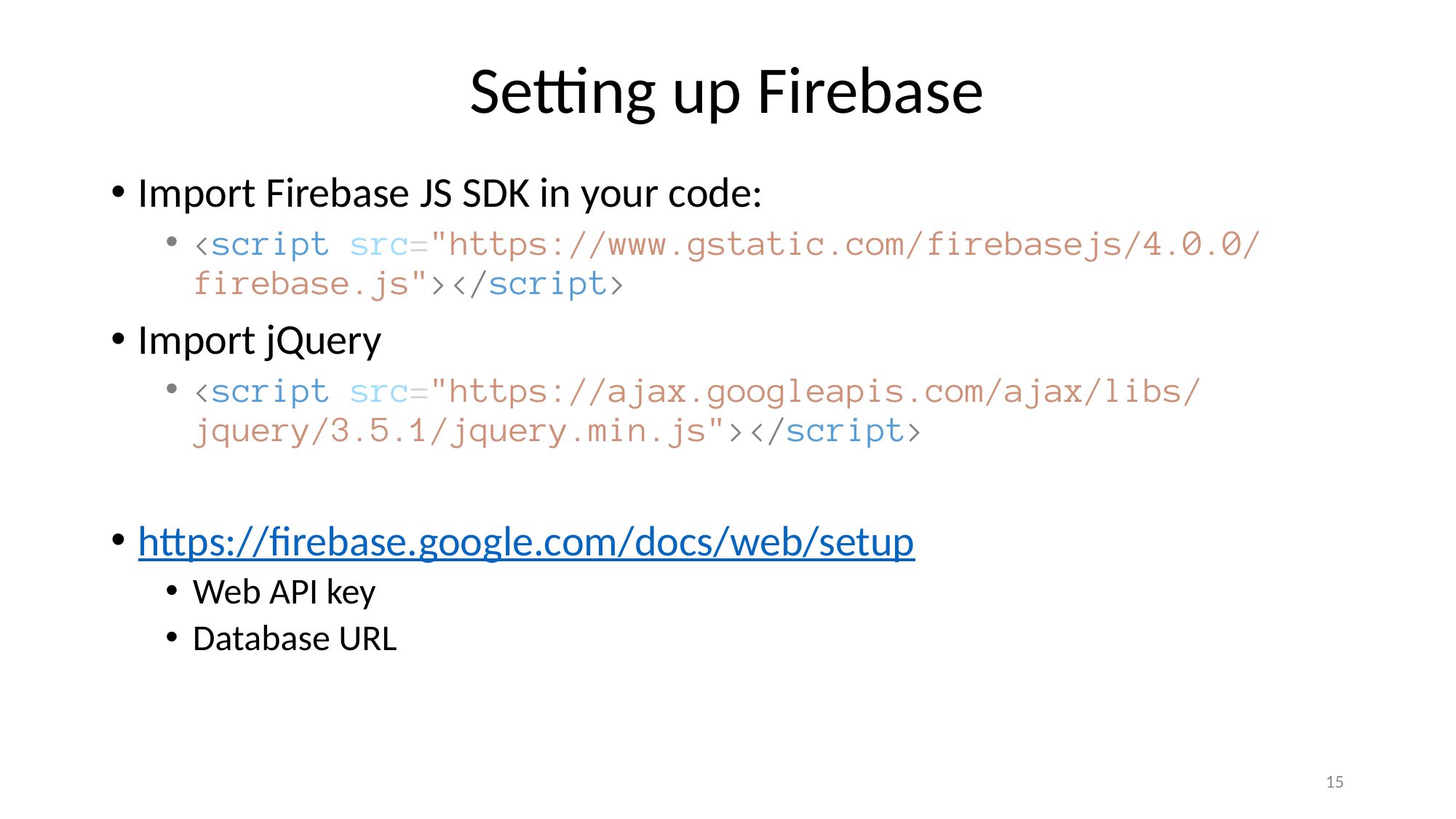

# Setting up Firebase
Import Firebase JS SDK in your code:
<script src="https://www.gstatic.com/firebasejs/4.0.0/firebase.js"></script>
Import jQuery
<script src="https://ajax.googleapis.com/ajax/libs/jquery/3.5.1/jquery.min.js"></script>

https://firebase.google.com/docs/web/setup
Web API key
Database URL
15